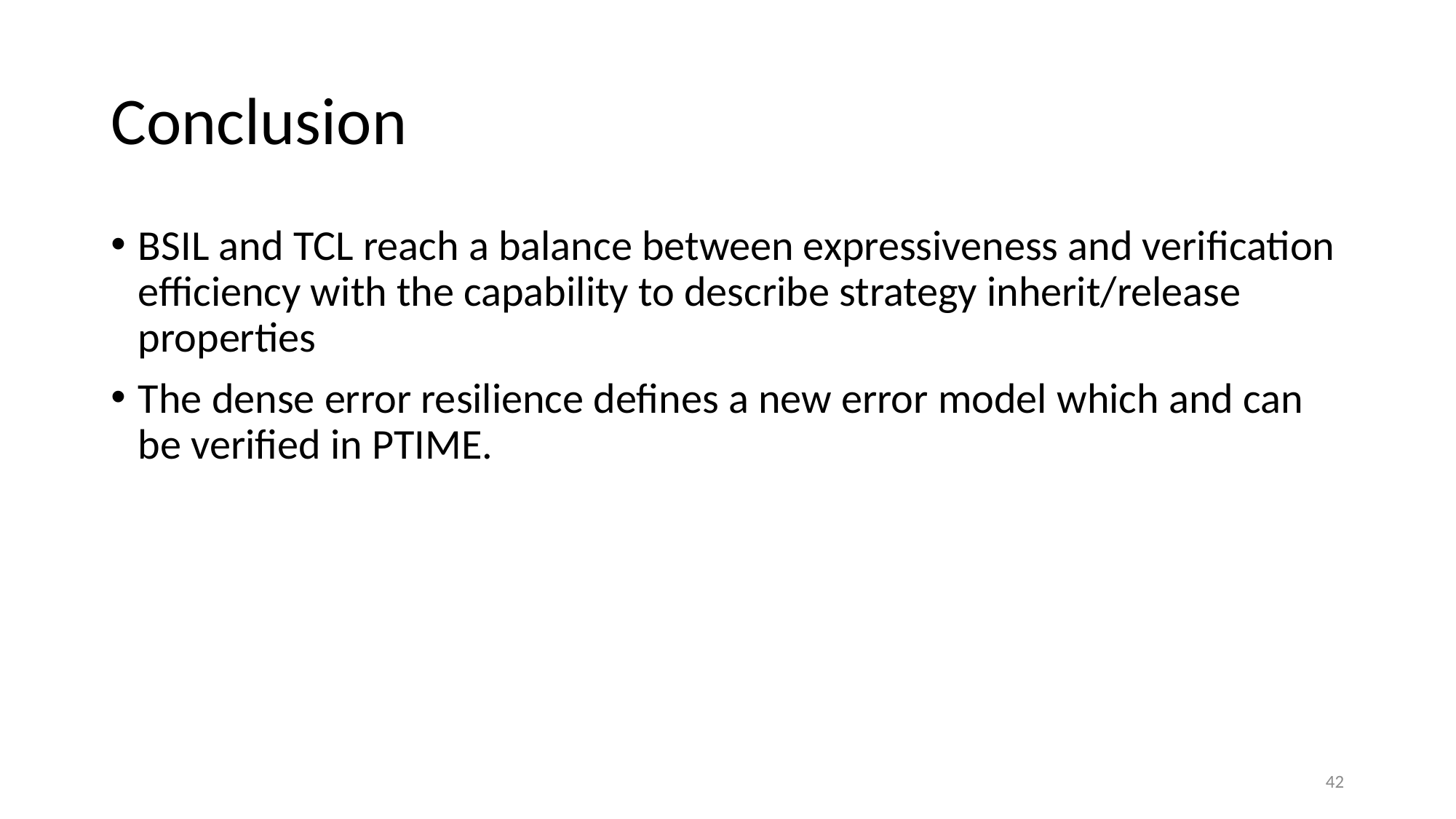

# Conclusion
BSIL and TCL reach a balance between expressiveness and verification efficiency with the capability to describe strategy inherit/release properties
The dense error resilience defines a new error model which and can be verified in PTIME.
42